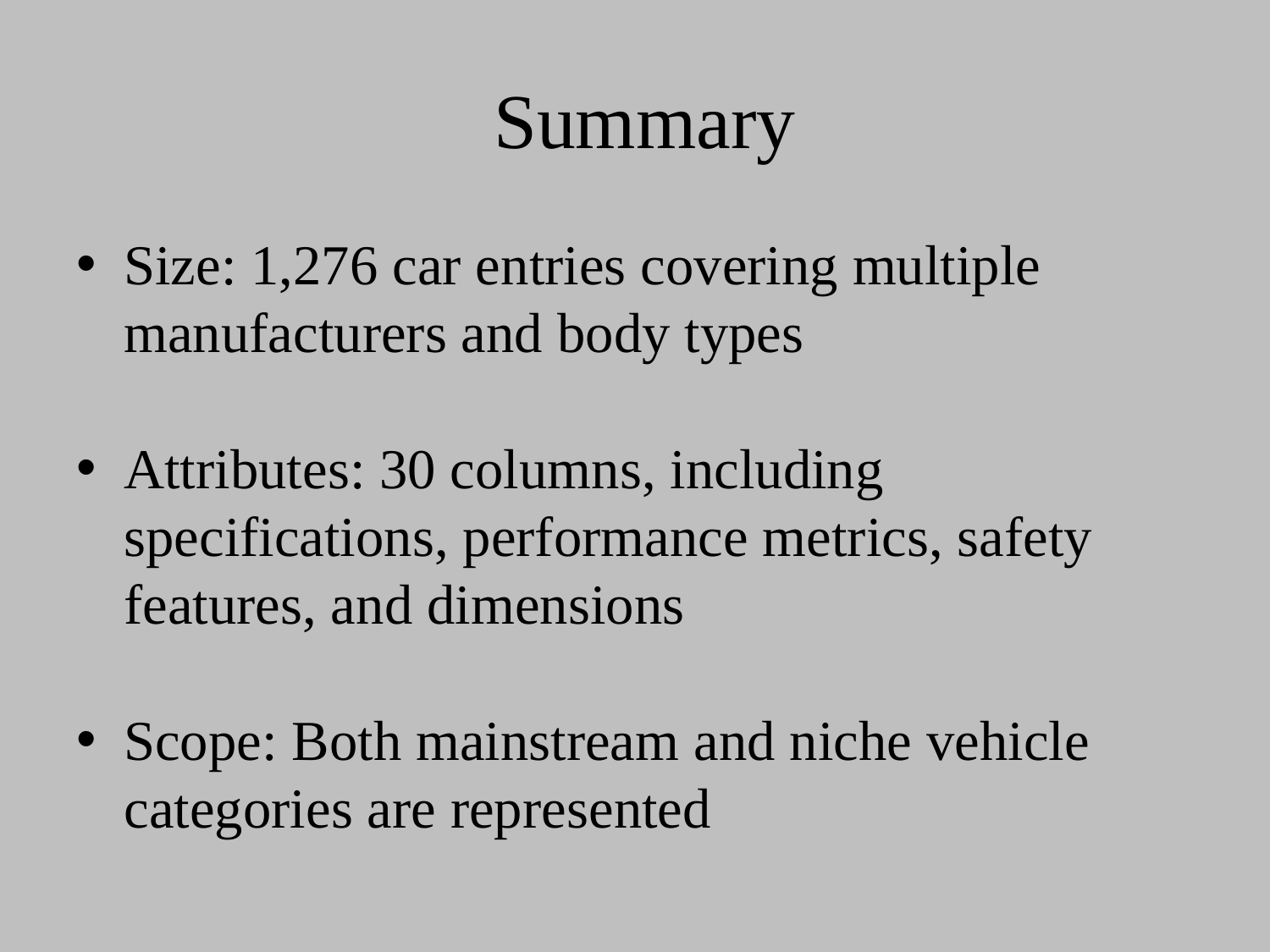

# Summary
Size: 1,276 car entries covering multiple manufacturers and body types

Attributes: 30 columns, including specifications, performance metrics, safety features, and dimensions

Scope: Both mainstream and niche vehicle categories are represented